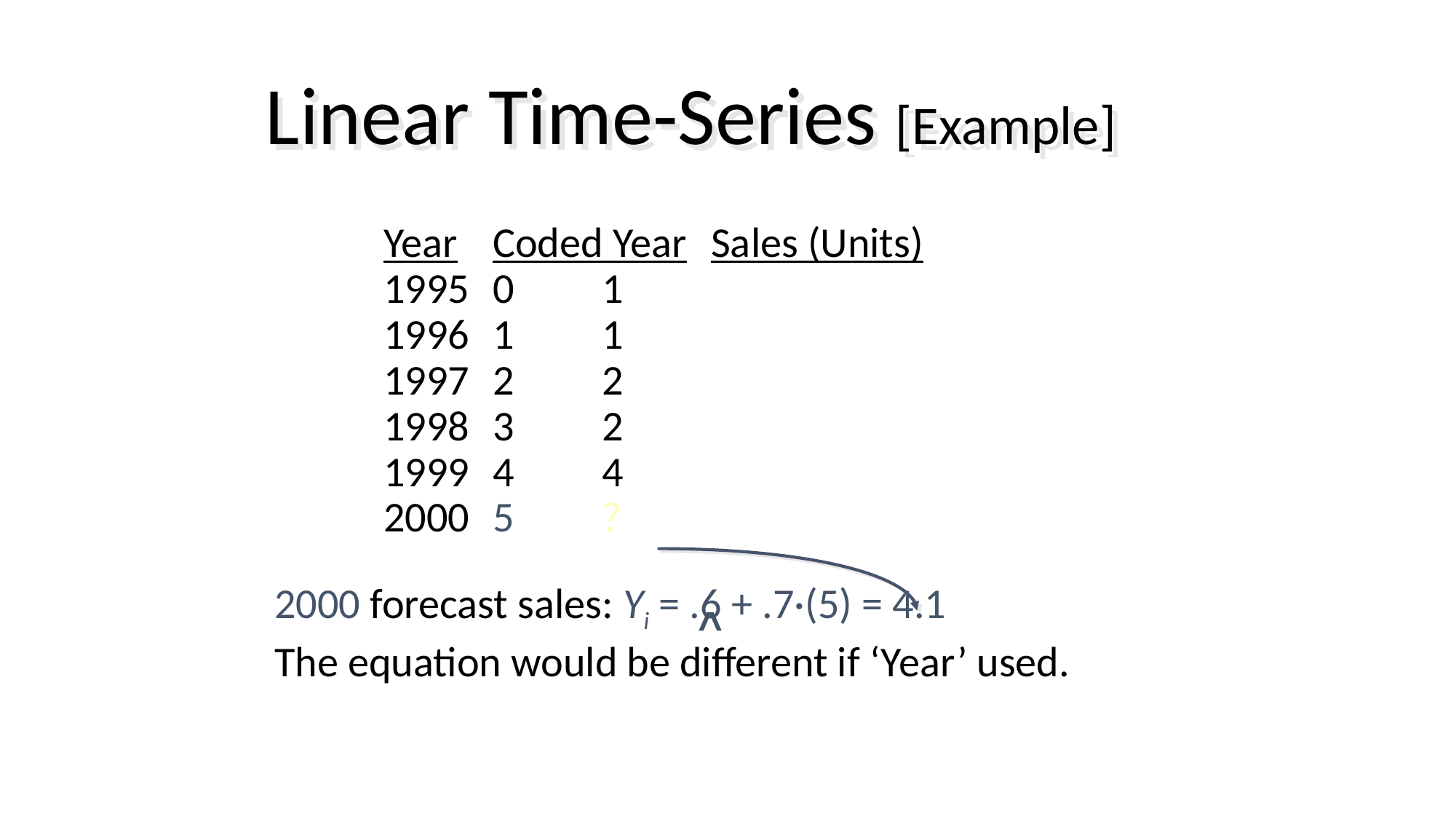

# Linear Time-Series [Example]
	Year	Coded Year	Sales (Units)
	1995	0	1
	1996	1	1
	1997	2	2
	1998	3	2
	1999	4	4
	2000	5	?
2000 forecast sales: Yi = .6 + .7·(5) = 4.1
The equation would be different if ‘Year’ used.

^